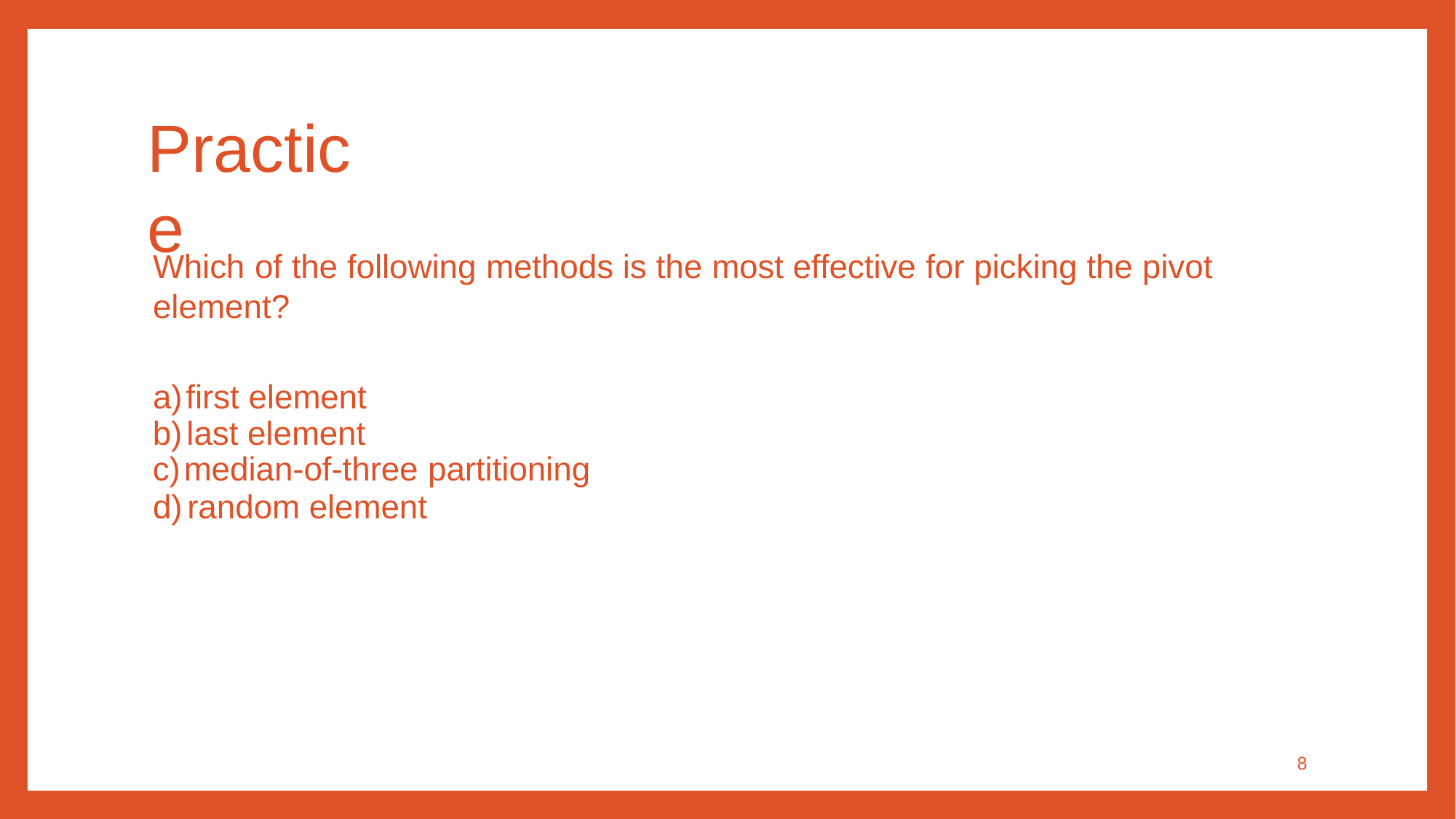

# Practice
Which of the following methods is the most effective for picking the pivot element?

first element
last element
median-of-three partitioning
random element
8